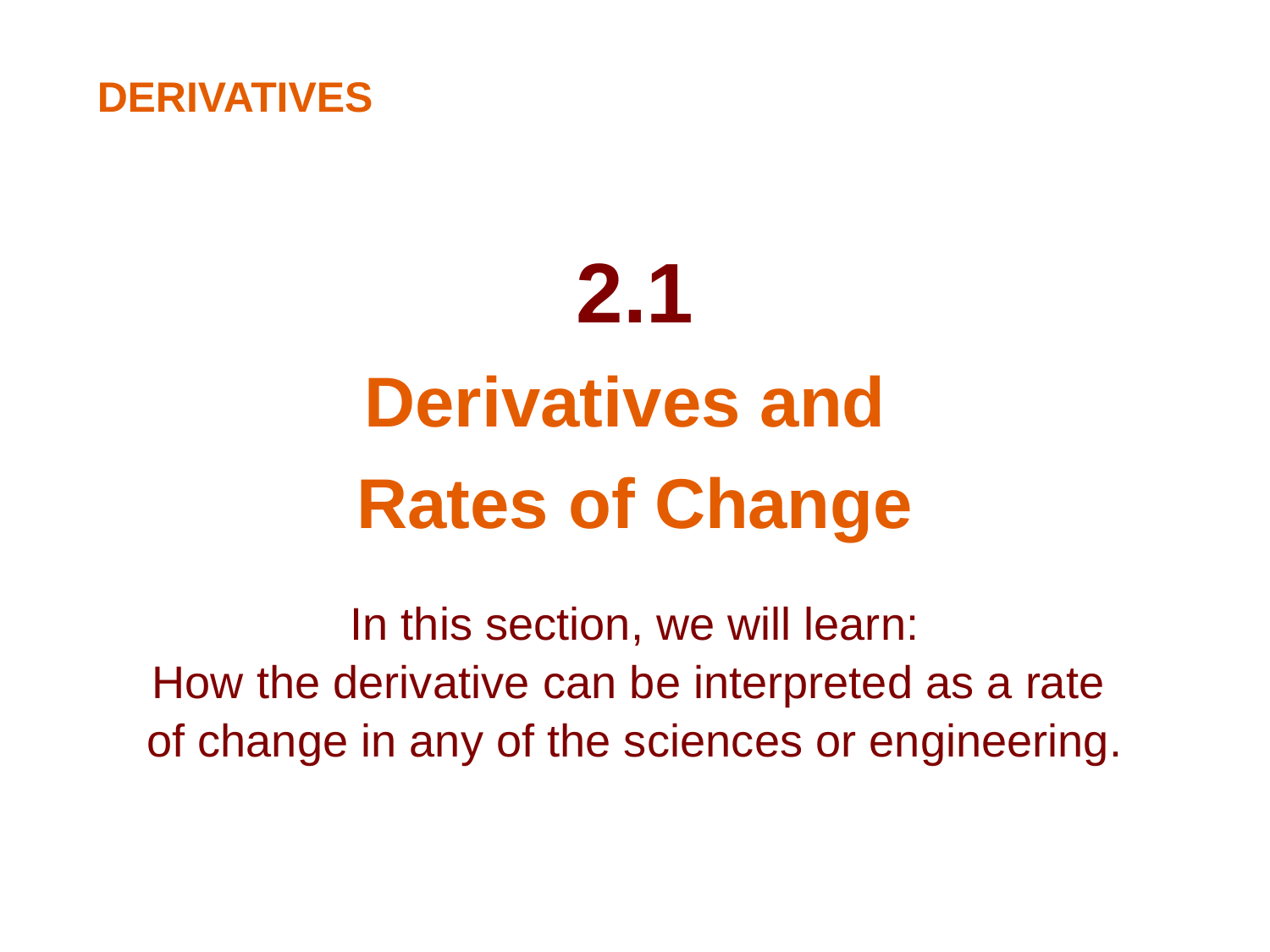

DERIVATIVES
2.1
Derivatives and
Rates of Change

In this section, we will learn:
How the derivative can be interpreted as a rate
of change in any of the sciences or engineering.